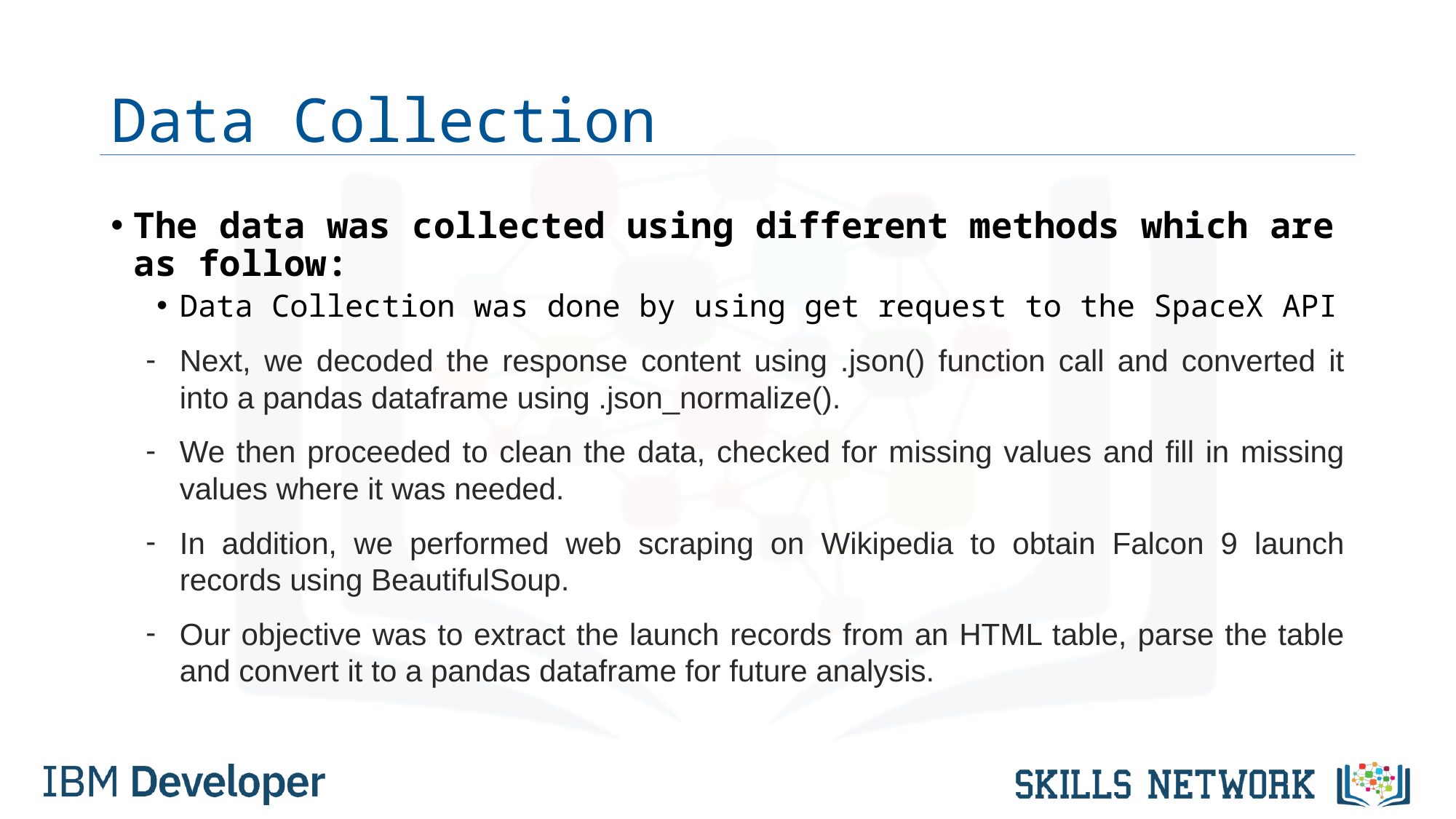

# Data Collection
The data was collected using different methods which are as follow:
Data Collection was done by using get request to the SpaceX API
Next, we decoded the response content using .json() function call and converted it into a pandas dataframe using .json_normalize().
We then proceeded to clean the data, checked for missing values and fill in missing values where it was needed.
In addition, we performed web scraping on Wikipedia to obtain Falcon 9 launch records using BeautifulSoup.
Our objective was to extract the launch records from an HTML table, parse the table and convert it to a pandas dataframe for future analysis.